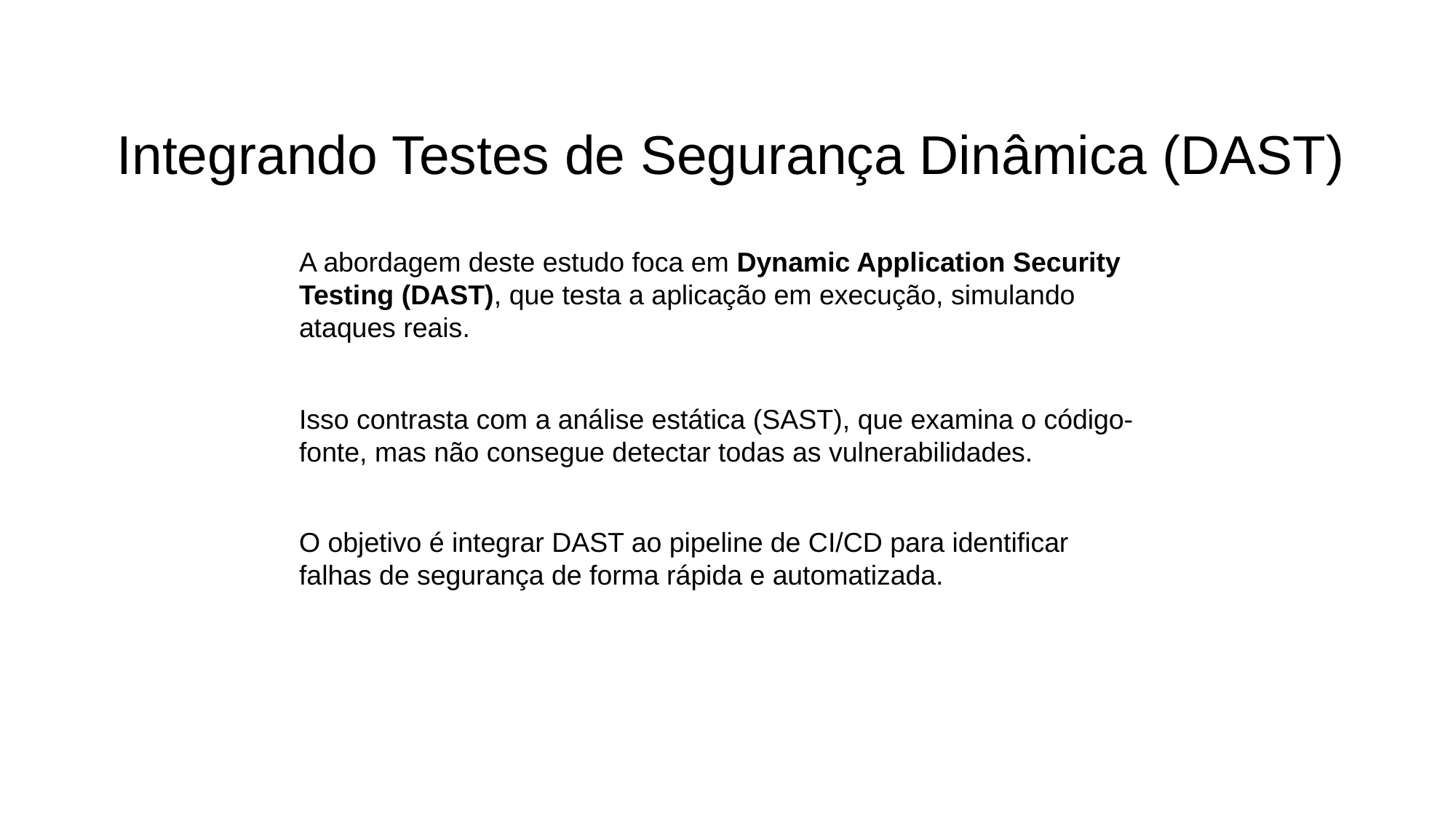

Integrando Testes de Segurança Dinâmica (DAST)
A abordagem deste estudo foca em Dynamic Application Security Testing (DAST), que testa a aplicação em execução, simulando ataques reais.
Isso contrasta com a análise estática (SAST), que examina o código-fonte, mas não consegue detectar todas as vulnerabilidades.
O objetivo é integrar DAST ao pipeline de CI/CD para identificar falhas de segurança de forma rápida e automatizada.